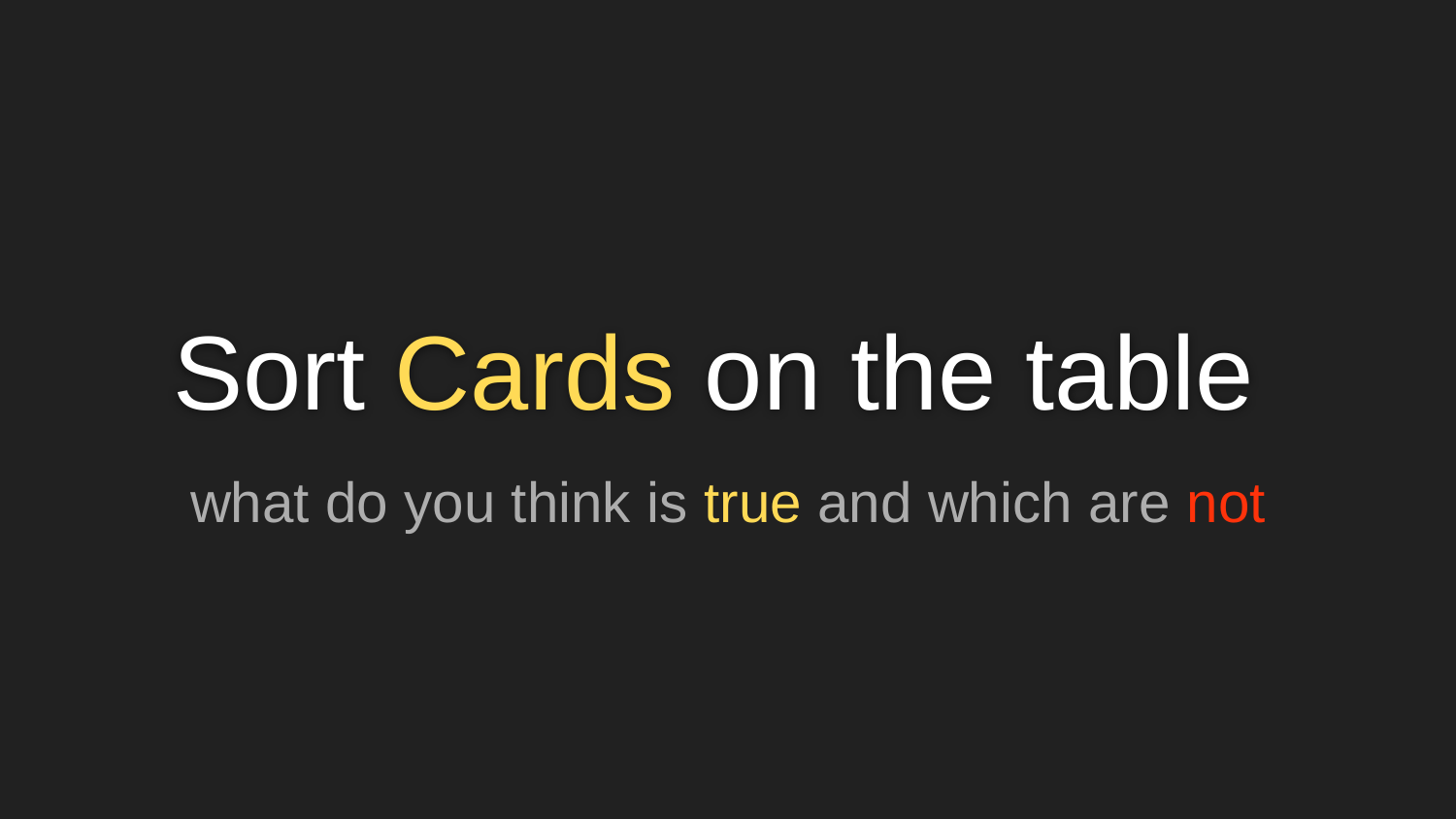

# Sort Cards on the table
what do you think is true and which are not